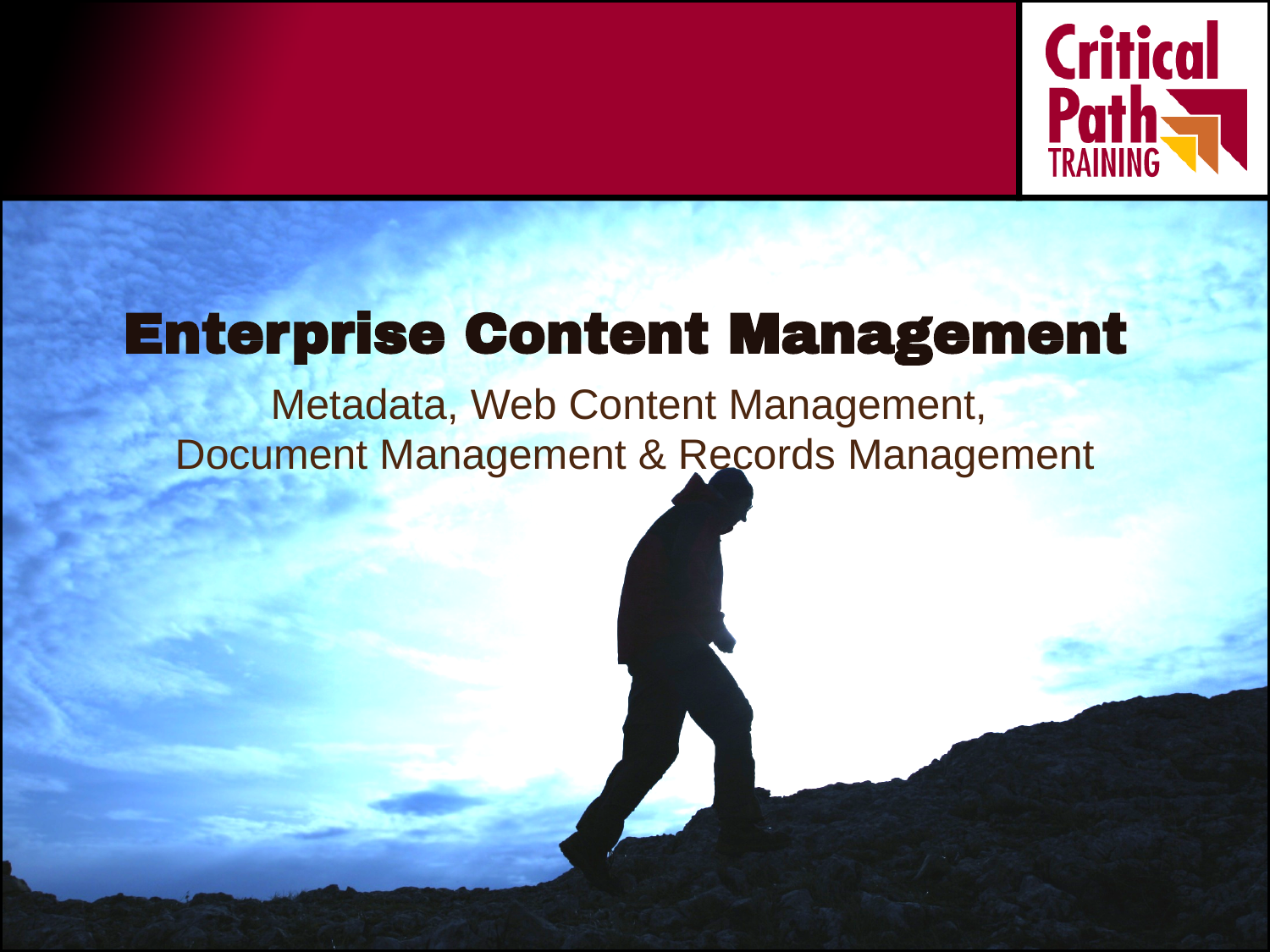

# Enterprise Content Management
Metadata, Web Content Management,
Document Management & Records Management